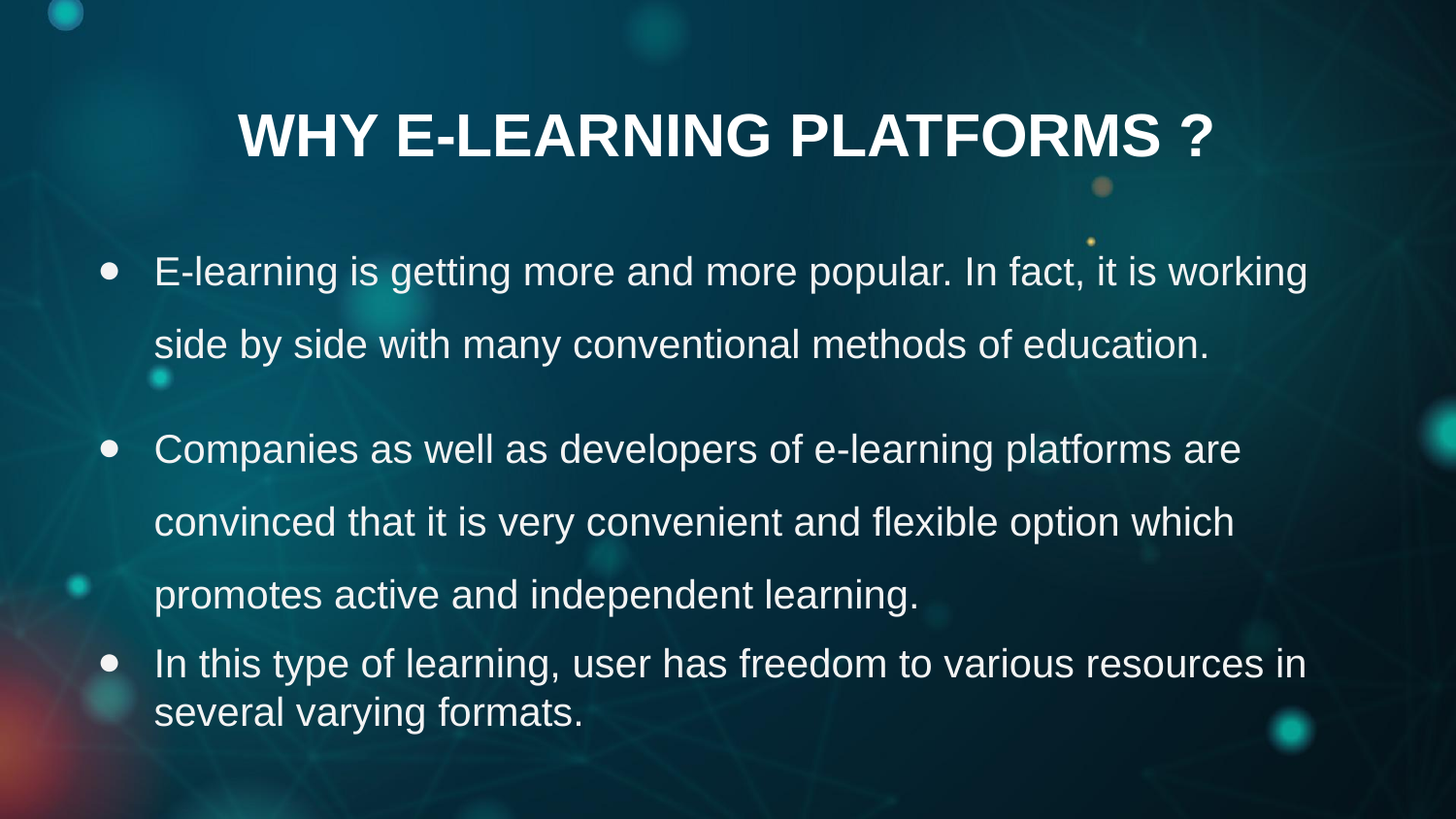

# WHY E-LEARNING PLATFORMS ?

E-learning is getting more and more popular. In fact, it is working side by side with many conventional methods of education.
Companies as well as developers of e-learning platforms are convinced that it is very convenient and flexible option which promotes active and independent learning.
In this type of learning, user has freedom to various resources in several varying formats.